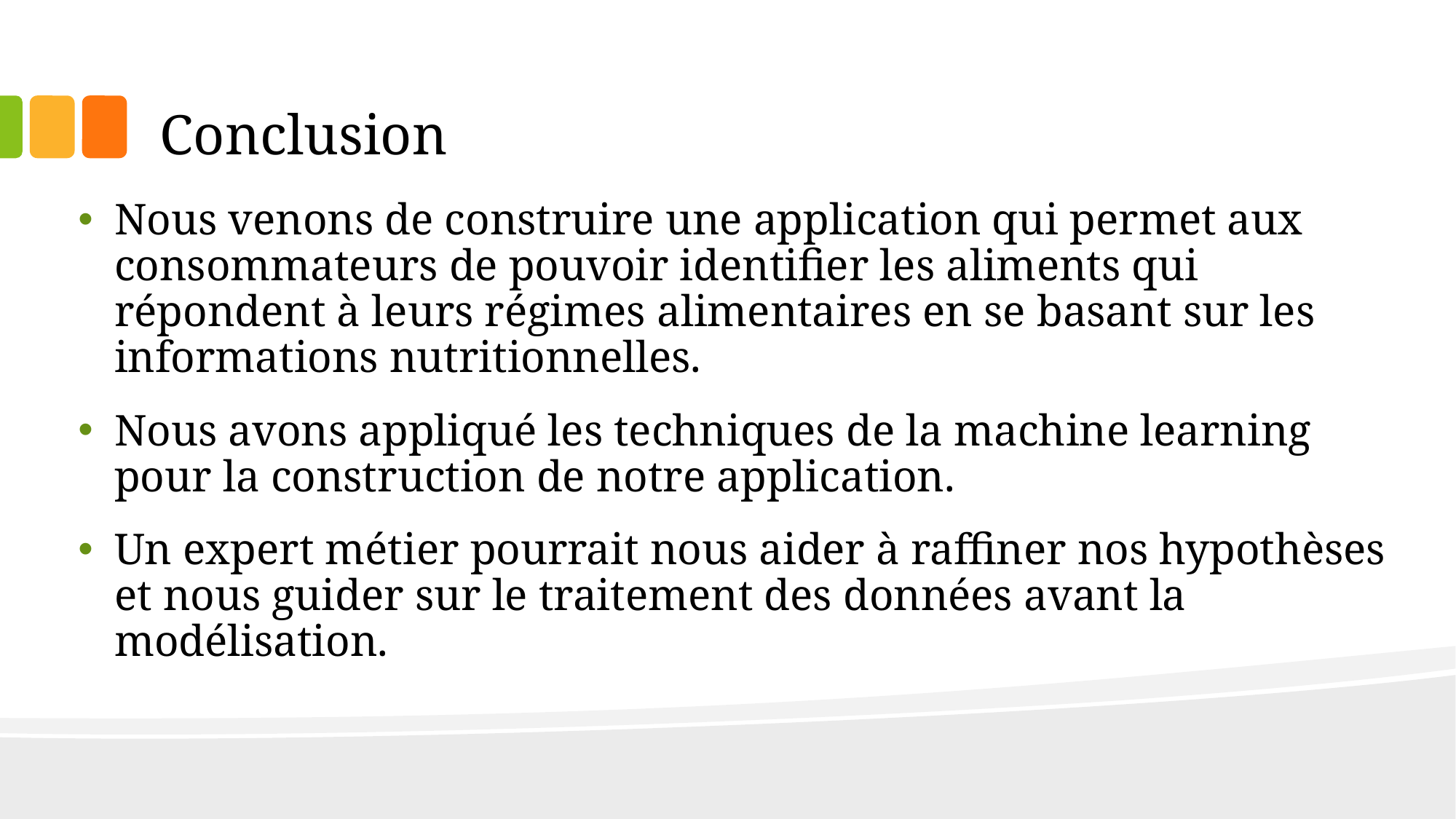

# Conclusion
Nous venons de construire une application qui permet aux consommateurs de pouvoir identifier les aliments qui répondent à leurs régimes alimentaires en se basant sur les informations nutritionnelles.
Nous avons appliqué les techniques de la machine learning pour la construction de notre application.
Un expert métier pourrait nous aider à raffiner nos hypothèses et nous guider sur le traitement des données avant la modélisation.